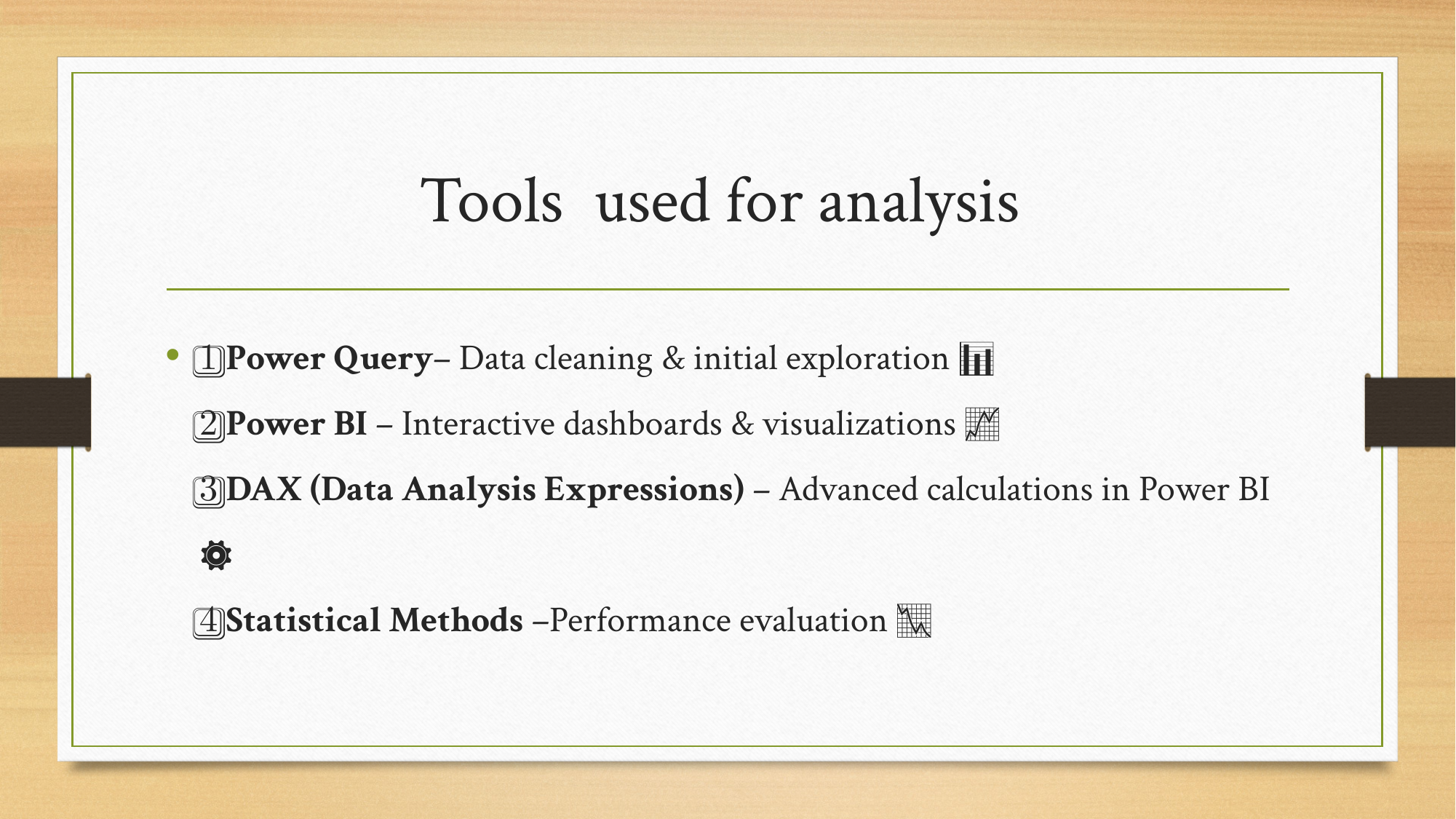

# Tools  used for analysis
1️⃣ Power Query– Data cleaning & initial exploration 📊
2️⃣ Power BI – Interactive dashboards & visualizations 📈
3️⃣ DAX (Data Analysis Expressions) – Advanced calculations in Power BI ⚙️
4️⃣ Statistical Methods –Performance evaluation 📉